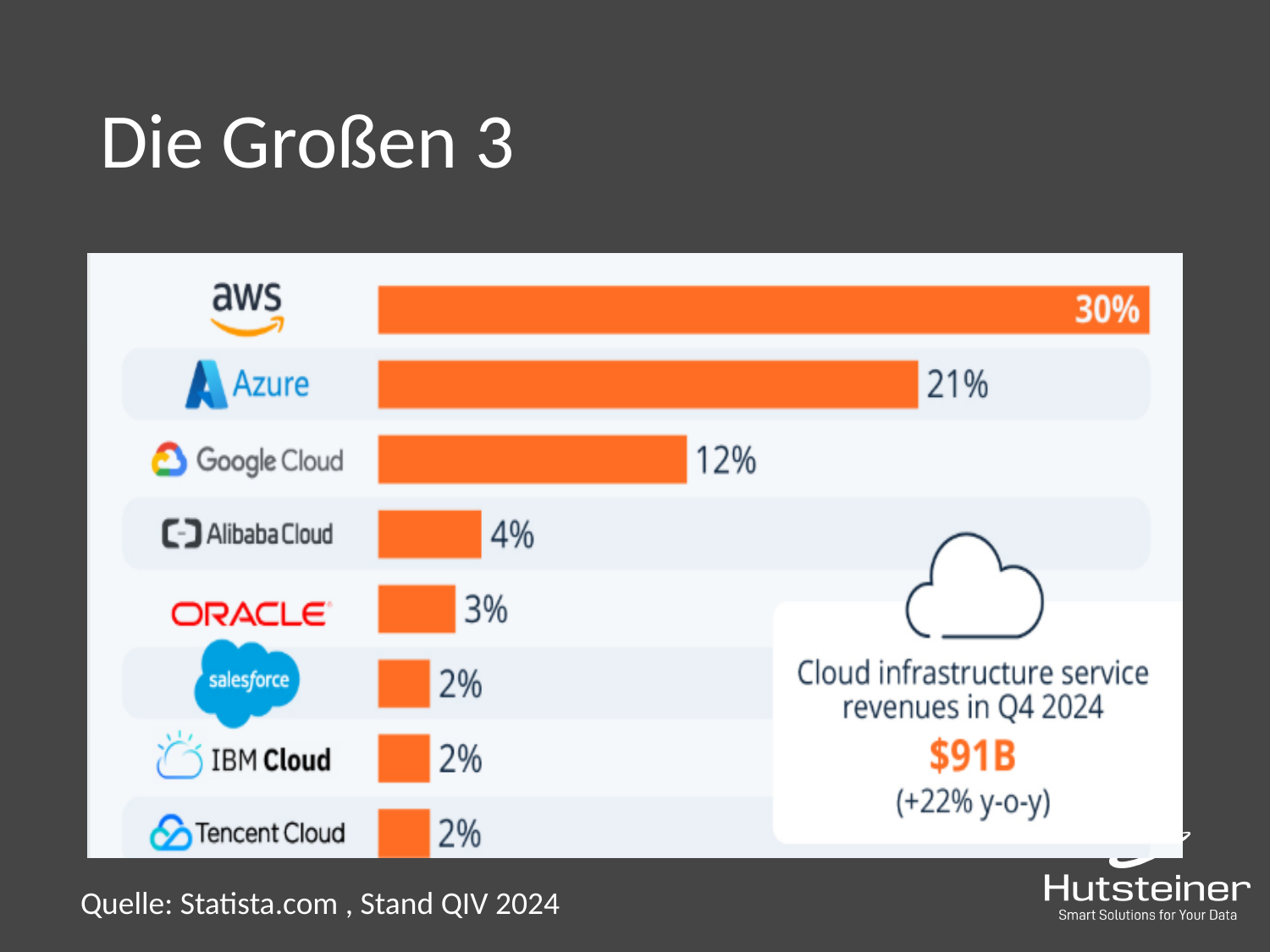

# Die Großen 3

### Chart

| Category |
|---|
Quelle: Statista.com , Stand QIV 2024